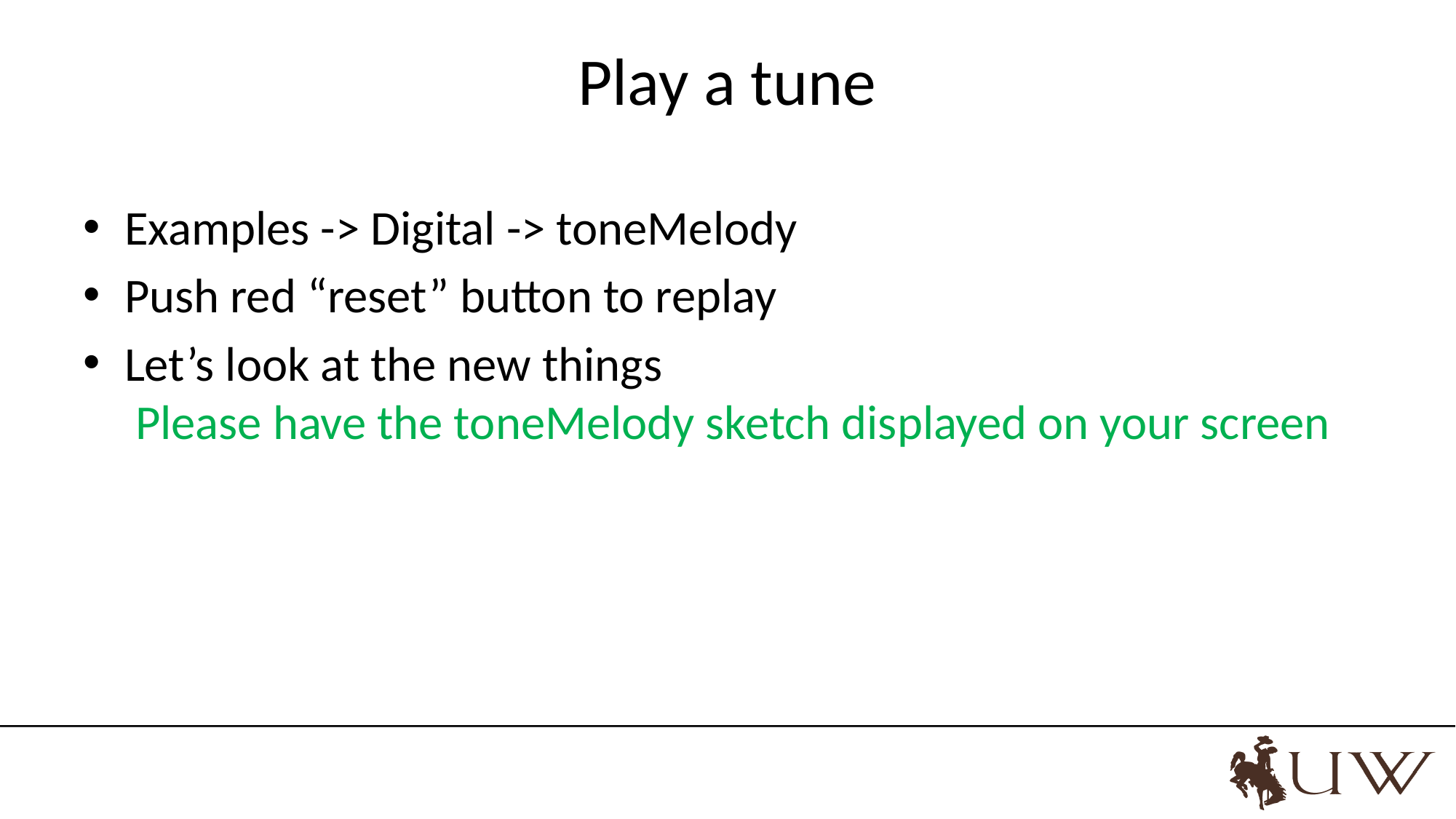

# Play a tune
Examples -> Digital -> toneMelody
Push red “reset” button to replay
Let’s look at the new things
 Please have the toneMelody sketch displayed on your screen